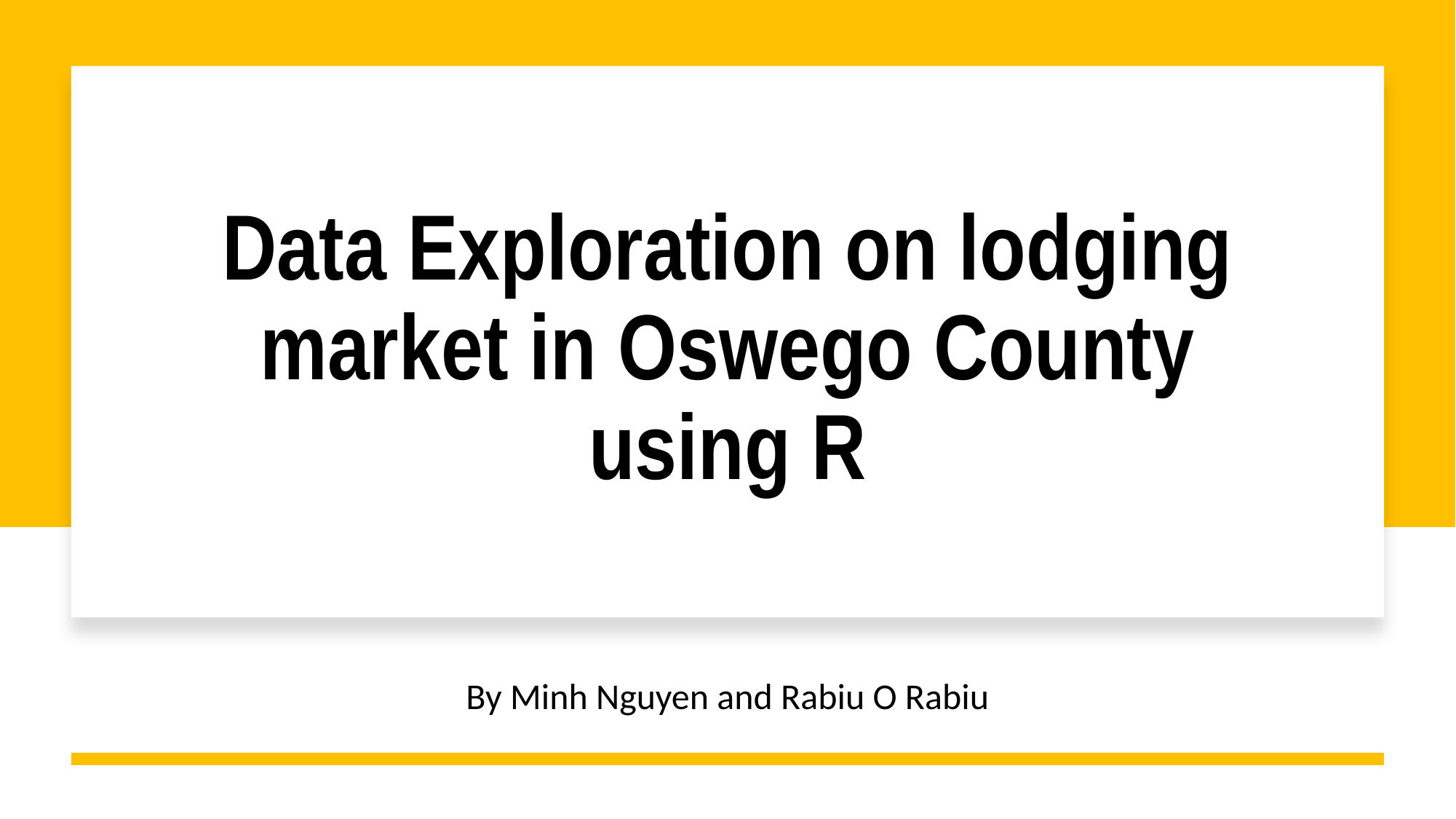

# Data Exploration on lodging market in Oswego County using R
By Minh Nguyen and Rabiu O Rabiu